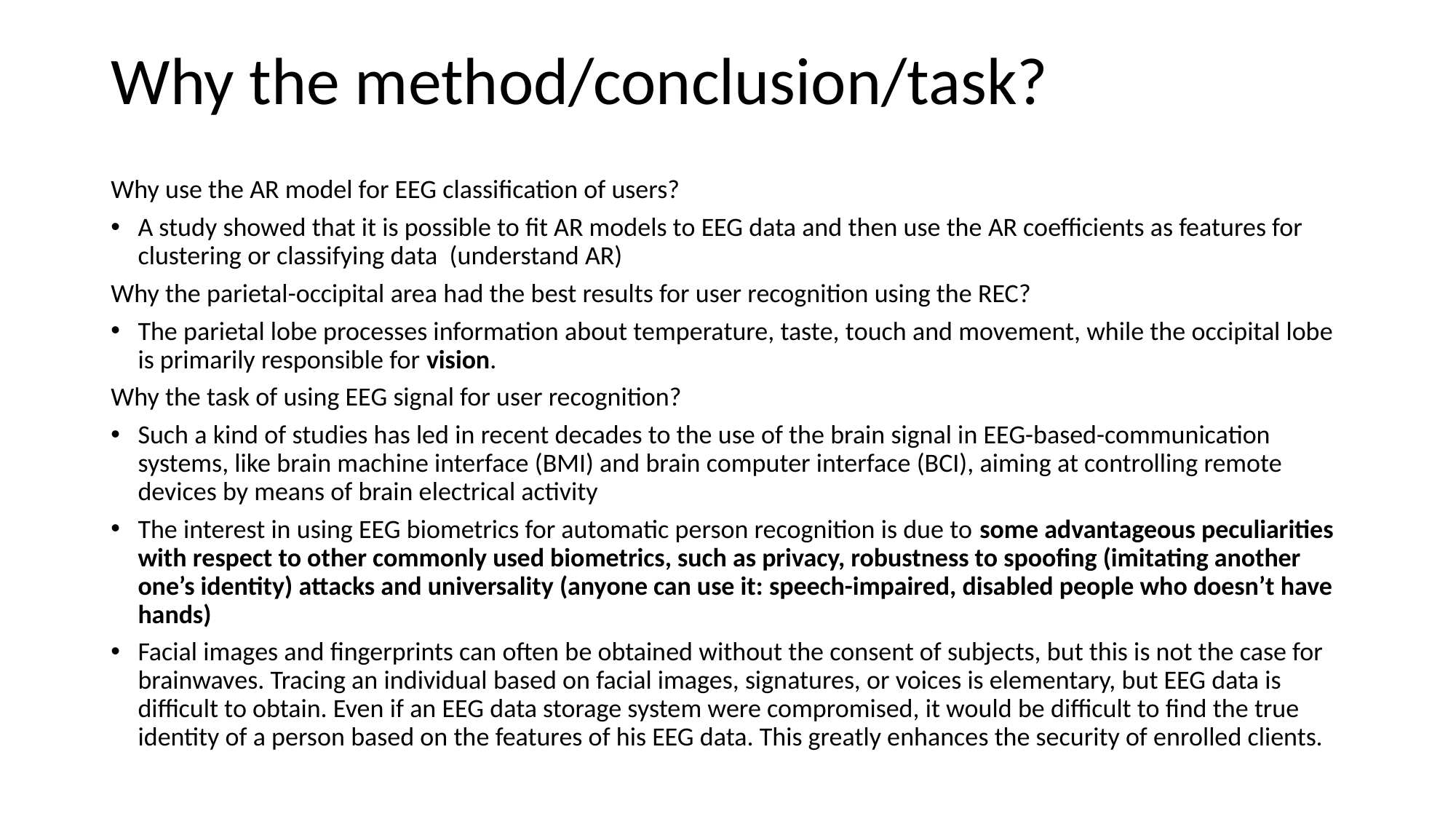

# Why the method/conclusion/task?
Why use the AR model for EEG classification of users?
A study showed that it is possible to fit AR models to EEG data and then use the AR coefficients as features for clustering or classifying data  (understand AR)
Why the parietal-occipital area had the best results for user recognition using the REC?
The parietal lobe processes information about temperature, taste, touch and movement, while the occipital lobe is primarily responsible for vision.
Why the task of using EEG signal for user recognition?
Such a kind of studies has led in recent decades to the use of the brain signal in EEG-based-communication systems, like brain machine interface (BMI) and brain computer interface (BCI), aiming at controlling remote devices by means of brain electrical activity
The interest in using EEG biometrics for automatic person recognition is due to some advantageous peculiarities with respect to other commonly used biometrics, such as privacy, robustness to spoofing (imitating another one’s identity) attacks and universality (anyone can use it: speech-impaired, disabled people who doesn’t have hands)
Facial images and fingerprints can often be obtained without the consent of subjects, but this is not the case for brainwaves. Tracing an individual based on facial images, signatures, or voices is elementary, but EEG data is difficult to obtain. Even if an EEG data storage system were compromised, it would be difficult to find the true identity of a person based on the features of his EEG data. This greatly enhances the security of enrolled clients.